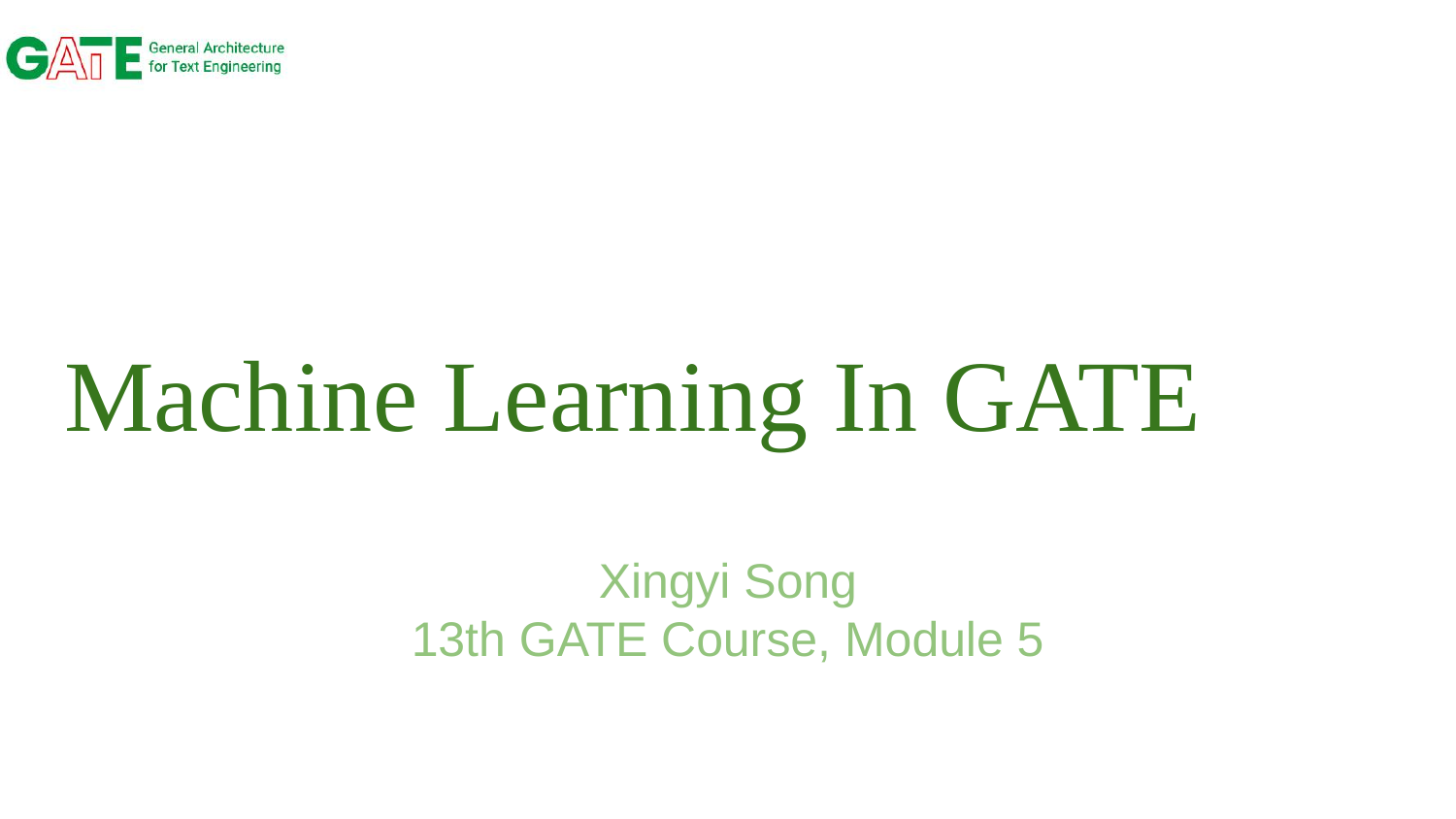

# Machine Learning In GATE
Xingyi Song
13th GATE Course, Module 5